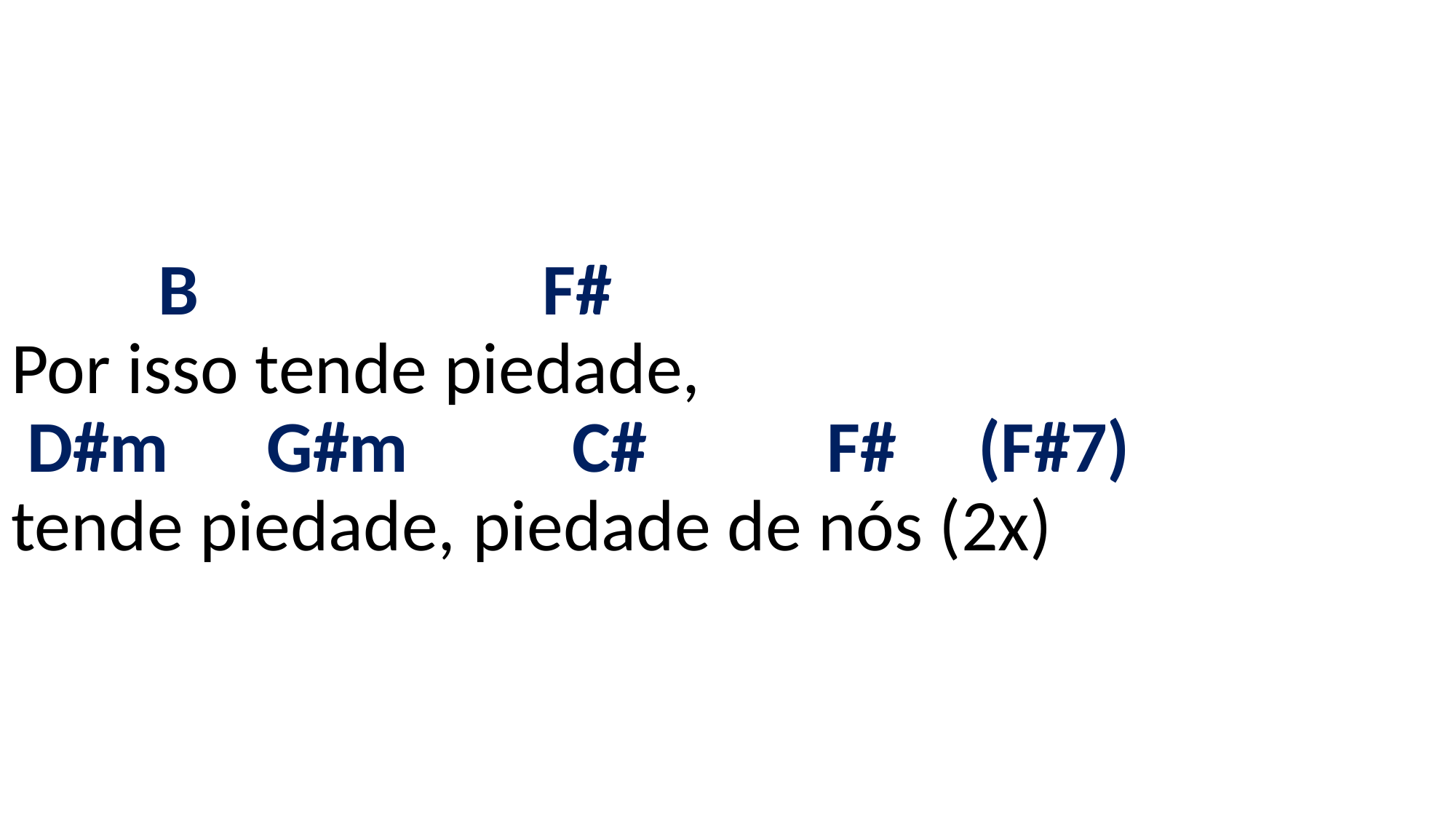

# B                     F# Por isso tende piedade, D#m      G#m          C#           F#     (F#7) tende piedade, piedade de nós (2x)